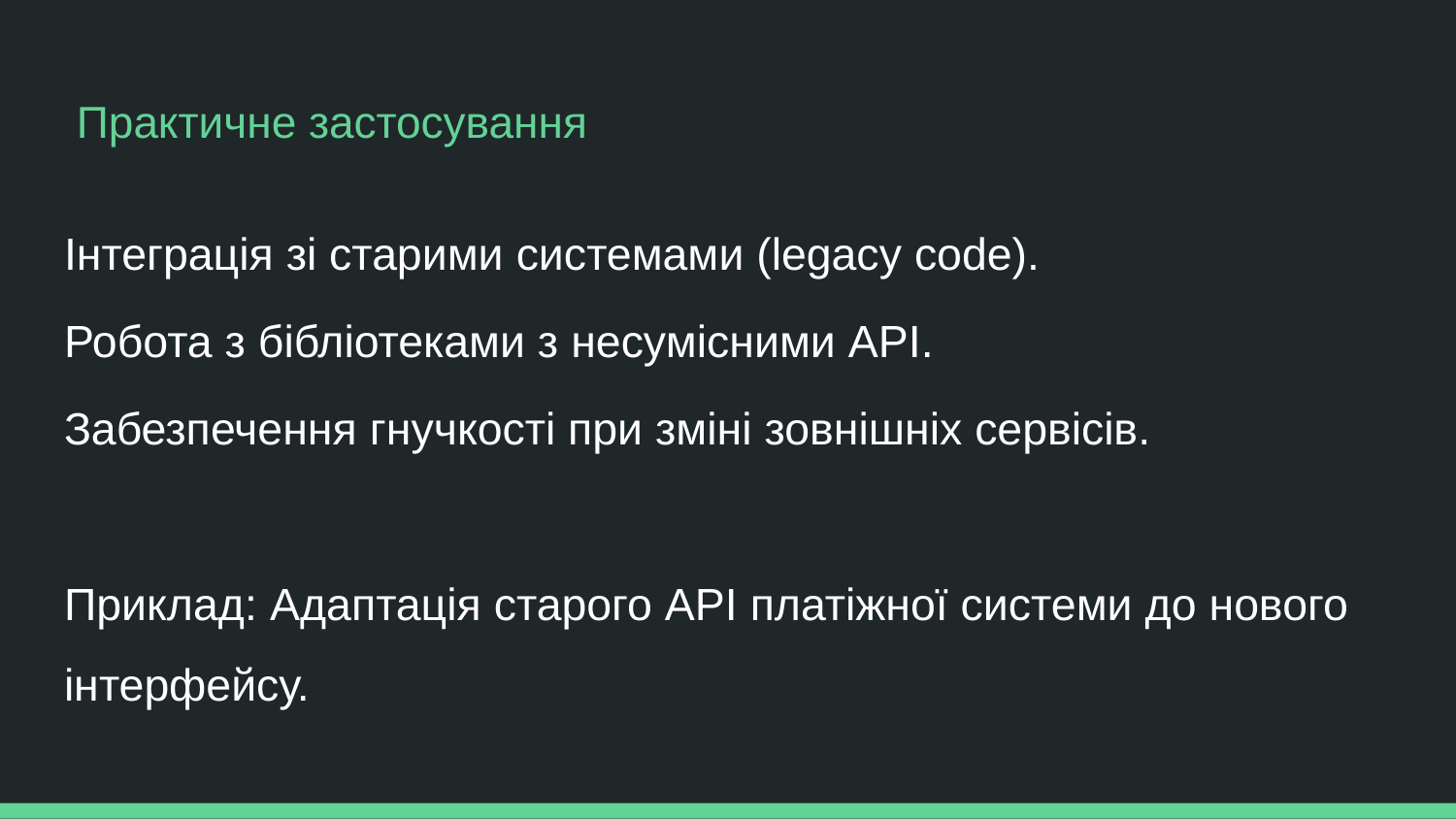

# Практичне застосування

Інтеграція зі старими системами (legacy code).
Робота з бібліотеками з несумісними API.
Забезпечення гнучкості при зміні зовнішніх сервісів.

Приклад: Адаптація старого API платіжної системи до нового інтерфейсу.